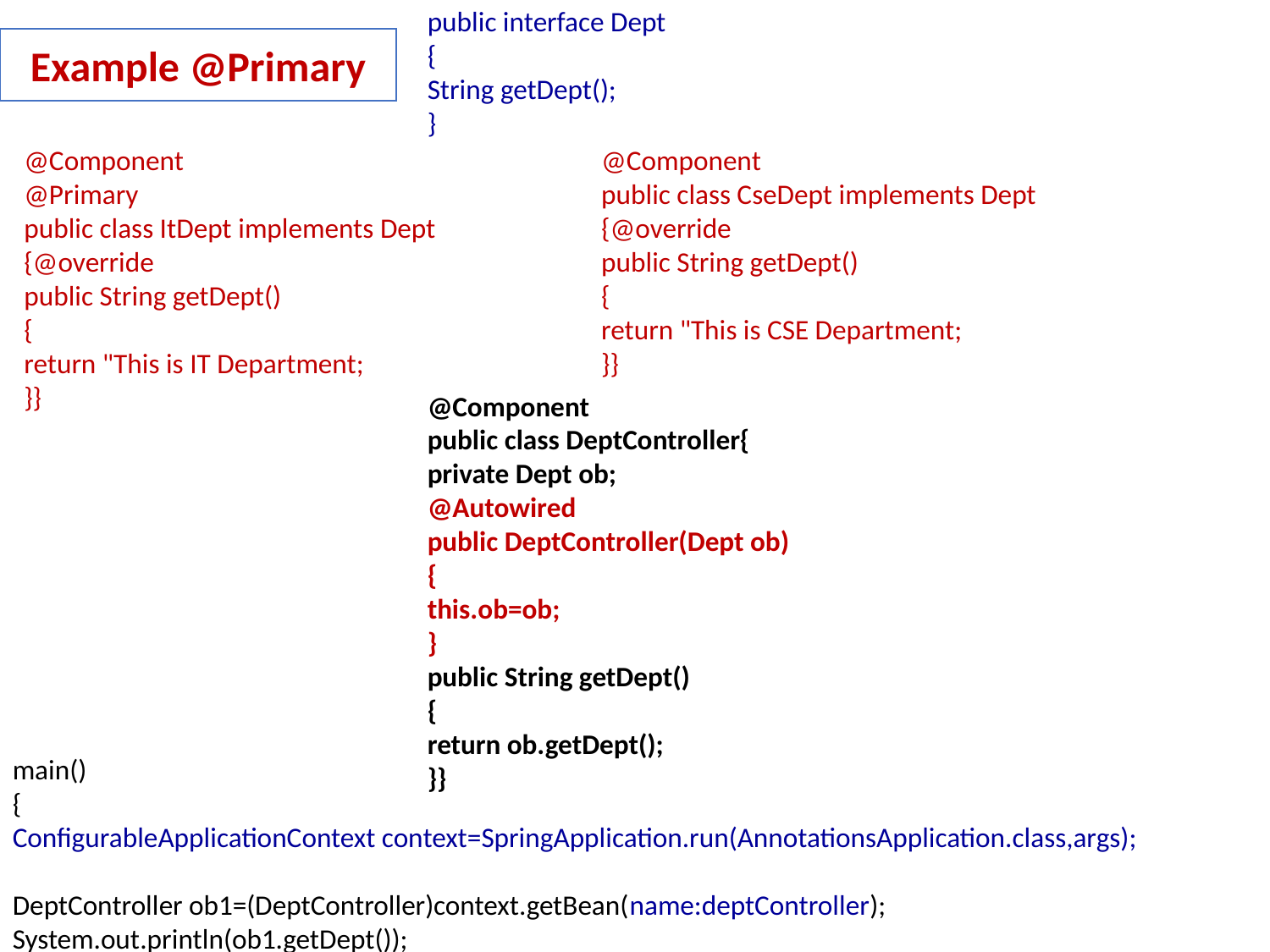

public interface Dept
{
String getDept();
}
Example @Primary
@Component
public class CseDept implements Dept
{@override
public String getDept()
{
return "This is CSE Department;
}}
@Component
@Primary
public class ItDept implements Dept
{@override
public String getDept()
{
return "This is IT Department;
}}
@Component
public class DeptController{
private Dept ob;
@Autowired
public DeptController(Dept ob)
{
this.ob=ob;
}
public String getDept()
{
return ob.getDept();
}}
main()
{
ConfigurableApplicationContext context=SpringApplication.run(AnnotationsApplication.class,args);
DeptController ob1=(DeptController)context.getBean(name:deptController);
System.out.println(ob1.getDept());
}